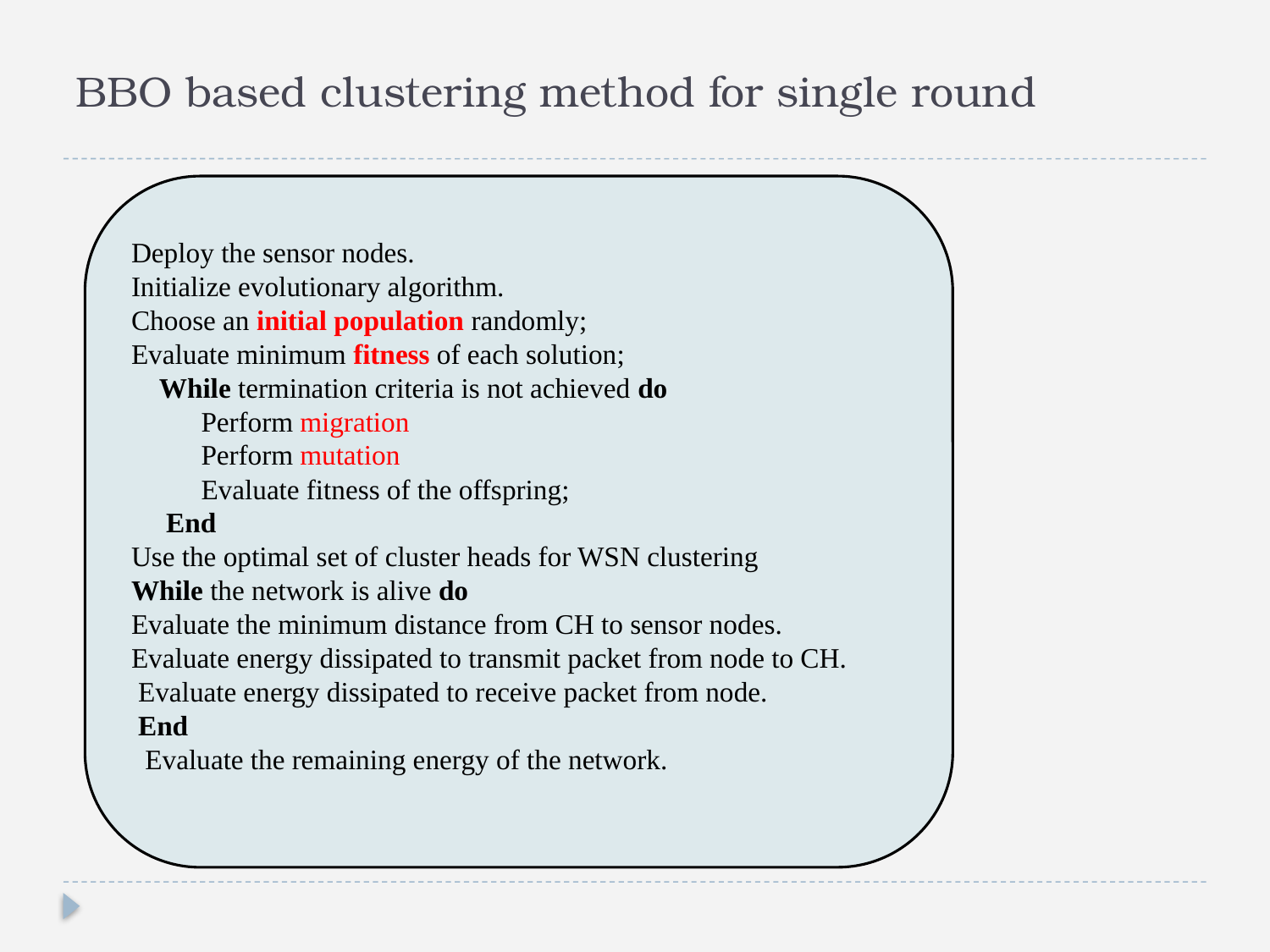

# BBO based clustering method for single round
Deploy the sensor nodes.
Initialize evolutionary algorithm.
Choose an initial population randomly;
Evaluate minimum fitness of each solution;
    While termination criteria is not achieved do
          Perform migration
          Perform mutation
          Evaluate fitness of the offspring;
     End
Use the optimal set of cluster heads for WSN clustering
While the network is alive do
Evaluate the minimum distance from CH to sensor nodes.
Evaluate energy dissipated to transmit packet from node to CH.
 Evaluate energy dissipated to receive packet from node.
 End
  Evaluate the remaining energy of the network.